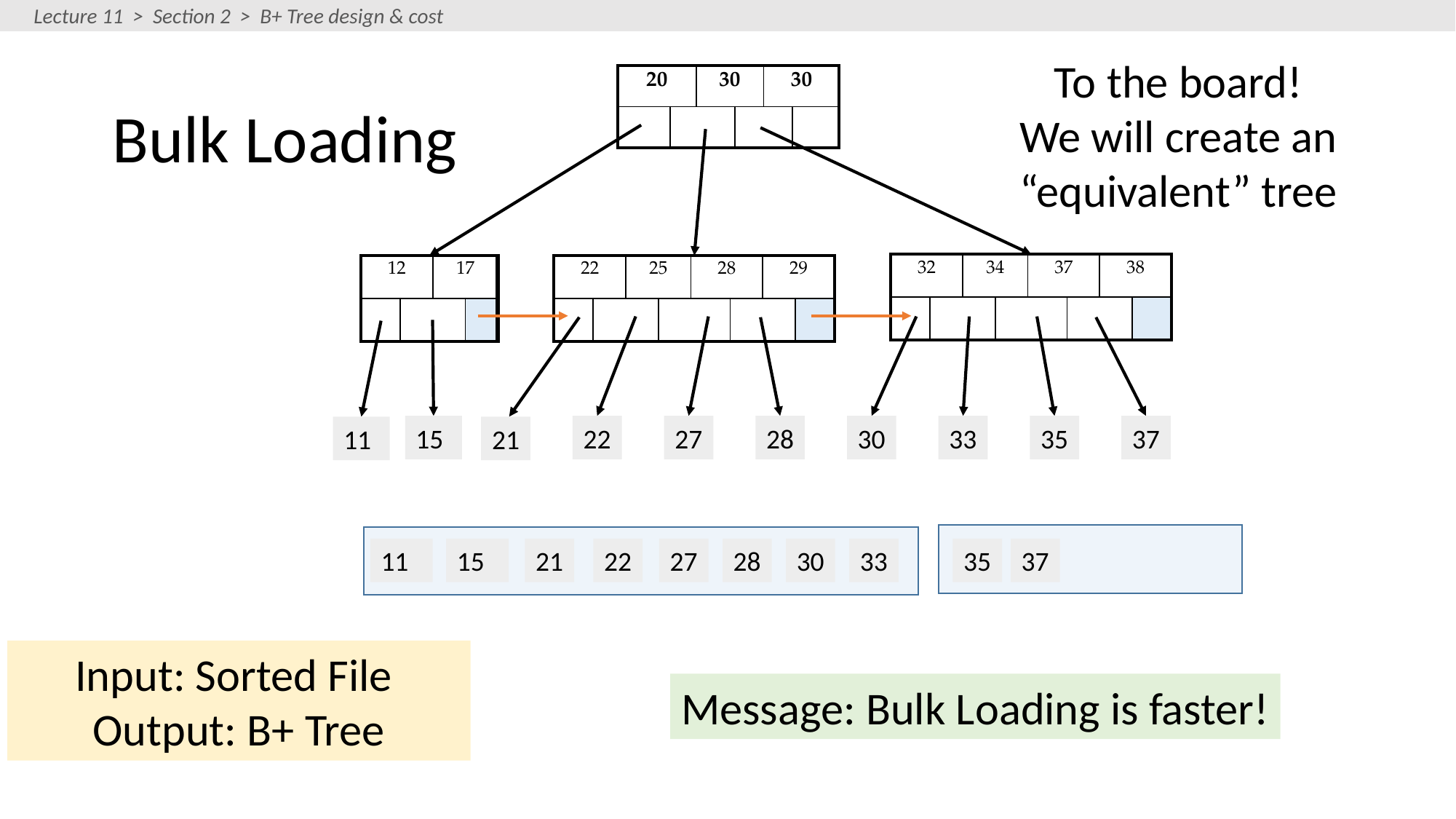

Lecture 11  >  Section 2  >  B+ Tree design & cost
To the board!
We will create an “equivalent” tree
| 20 |  | 30 |  | 30 |  |
| --- | --- | --- | --- | --- | --- |
|  |  |  |  |  |  |
# Bulk Loading
| 32 |  | 34 |  | 37 |  | 38 |  |
| --- | --- | --- | --- | --- | --- | --- | --- |
|  |  |  |  |  |  |  |  |
| 12 |  | 17 |  |
| --- | --- | --- | --- |
|  |  |  |  |
| 22 |  | 25 |  | 28 |  | 29 |  |
| --- | --- | --- | --- | --- | --- | --- | --- |
|  |  |  |  |  |  |  |  |
15
22
27
28
30
33
35
37
11
21

11
15
21
22
27
28
30
33
35
37
Input: Sorted File
Output: B+ Tree
Message: Bulk Loading is faster!